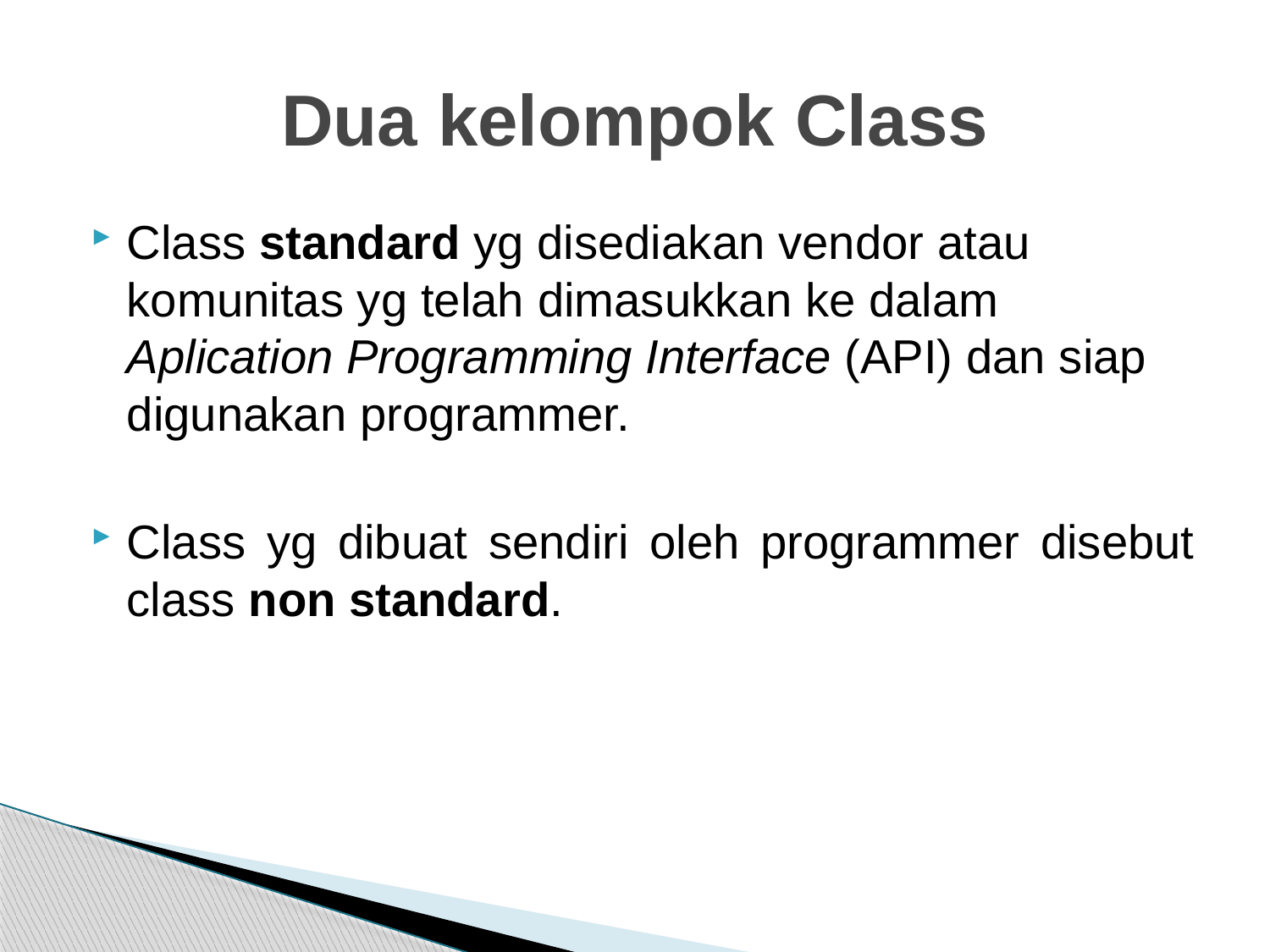

# Dua kelompok Class
Class standard yg disediakan vendor atau komunitas yg telah dimasukkan ke dalam Aplication Programming Interface (API) dan siap digunakan programmer.

Class yg dibuat sendiri oleh programmer disebut class non standard.